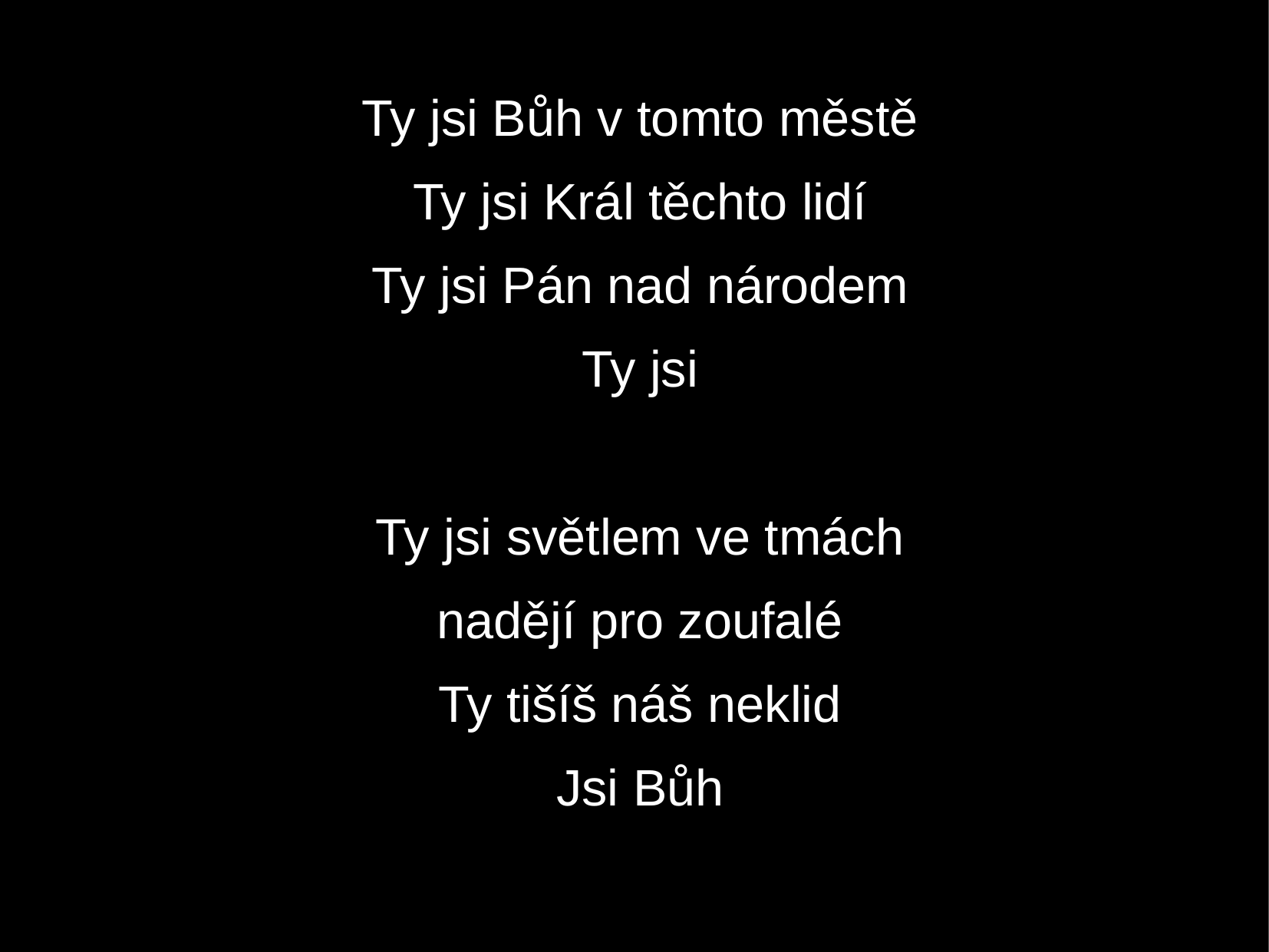

Ty jsi Bůh v tomto městě
Ty jsi Král těchto lidí
Ty jsi Pán nad národem
Ty jsi

Ty jsi světlem ve tmách
nadějí pro zoufalé
Ty tišíš náš neklid
Jsi Bůh